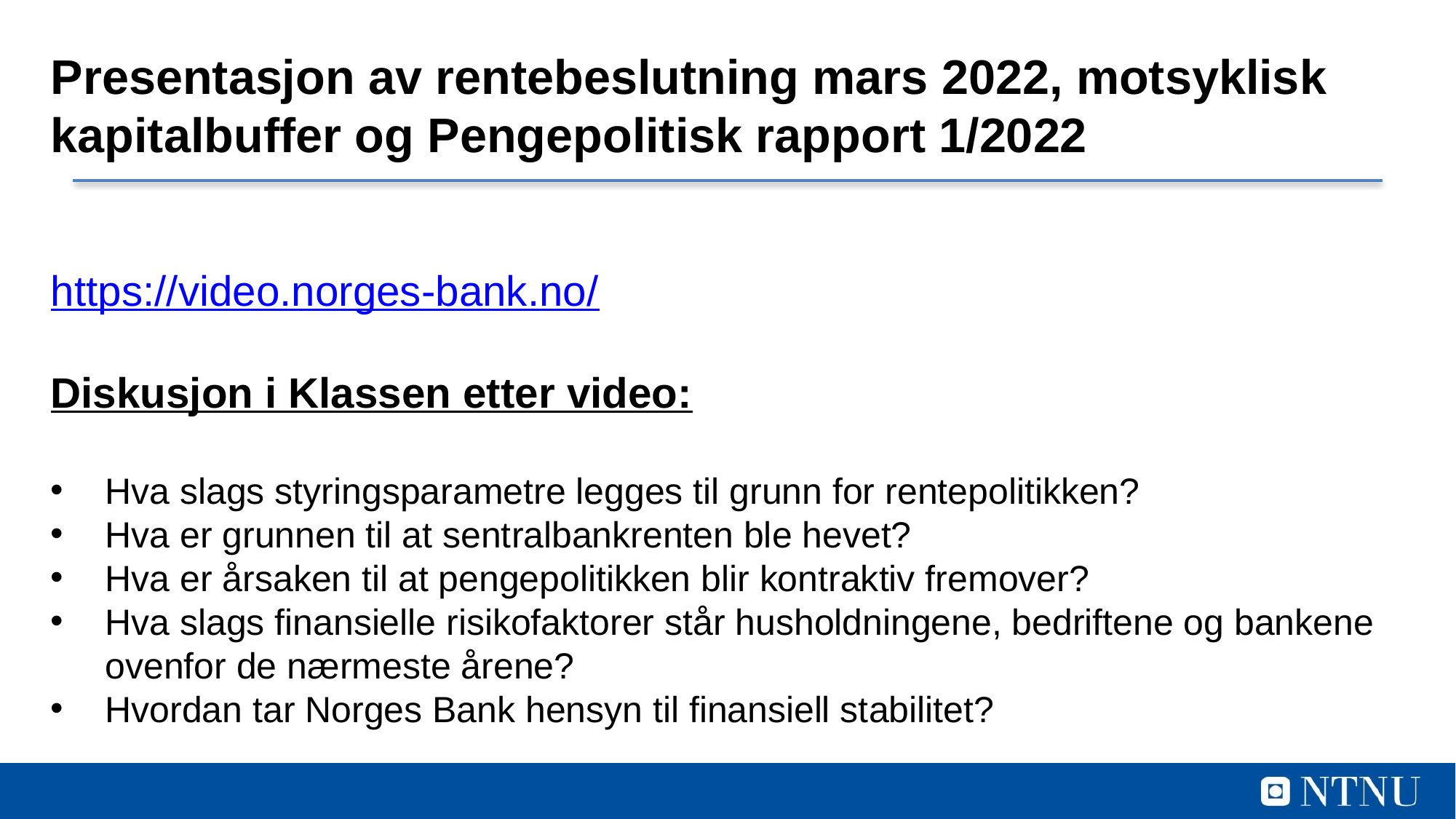

Presentasjon av rentebeslutning mars 2022, motsyklisk kapitalbuffer og Pengepolitisk rapport 1/2022

https://video.norges-bank.no/

Diskusjon i Klassen etter video:

Hva slags styringsparametre legges til grunn for rentepolitikken?
Hva er grunnen til at sentralbankrenten ble hevet?
Hva er årsaken til at pengepolitikken blir kontraktiv fremover?
Hva slags finansielle risikofaktorer står husholdningene, bedriftene og bankene ovenfor de nærmeste årene?
Hvordan tar Norges Bank hensyn til finansiell stabilitet?